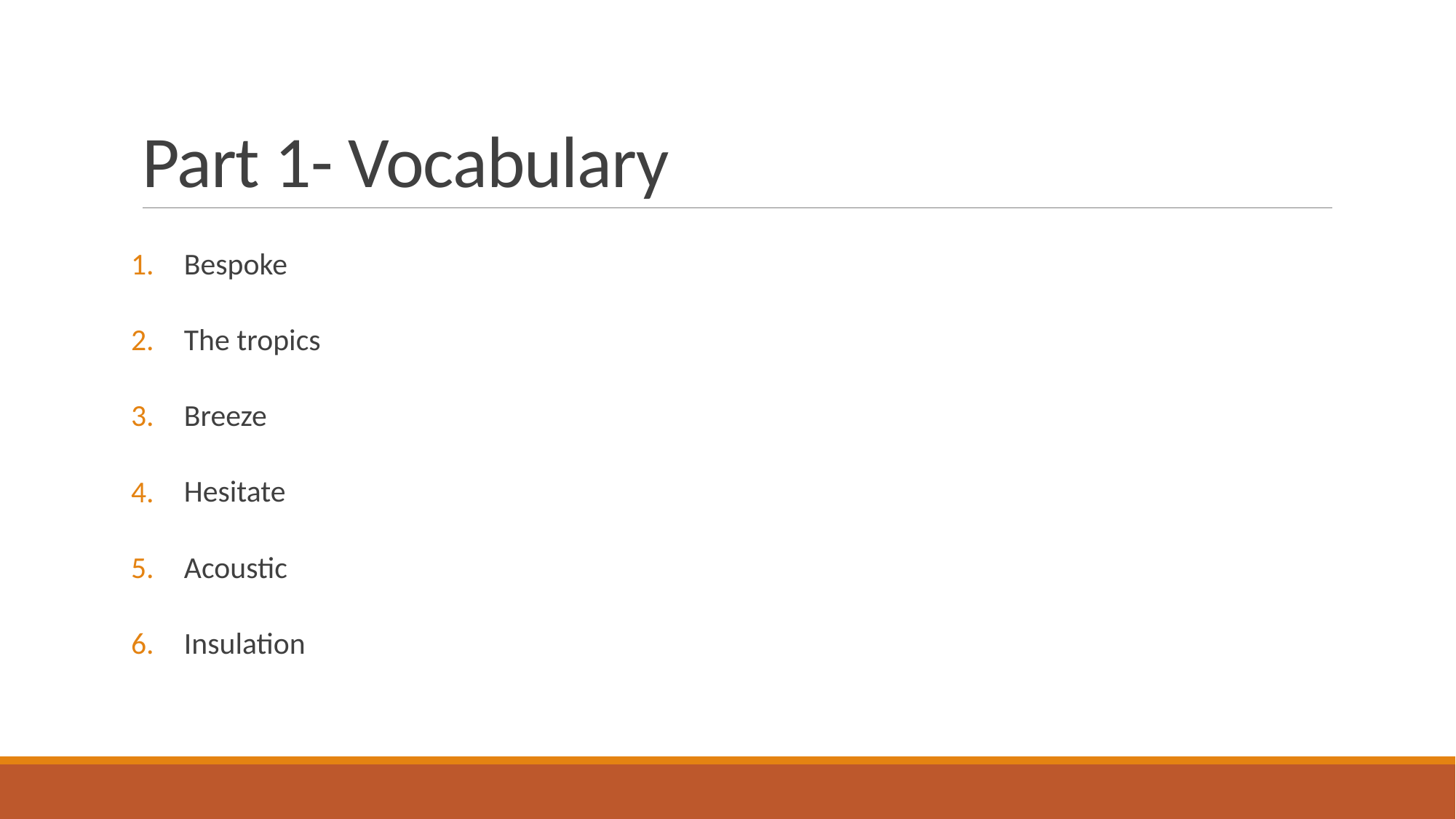

# Part 1- Vocabulary
Bespoke /bɪˈspoʊk/  adjective  specially made for a particular person
The tropics /ˈtrɑː.pɪk/ noun the hottest area of the earth
Breeze /briːz/ noun [C] a light and pleasant wind
Hesitate /ˈhez.ə.teɪt/ verb to pause before you do or say something (to do something)
Acoustic /əˈkuː.stɪk/ adjective relating to sound or hearing
Insulation /ˌɪn.səˈleɪ.ʃən/ noun [U] the act of covering something to stop heat, sound

Bespoke
The tropics
Breeze
Hesitate
Acoustic
Insulation